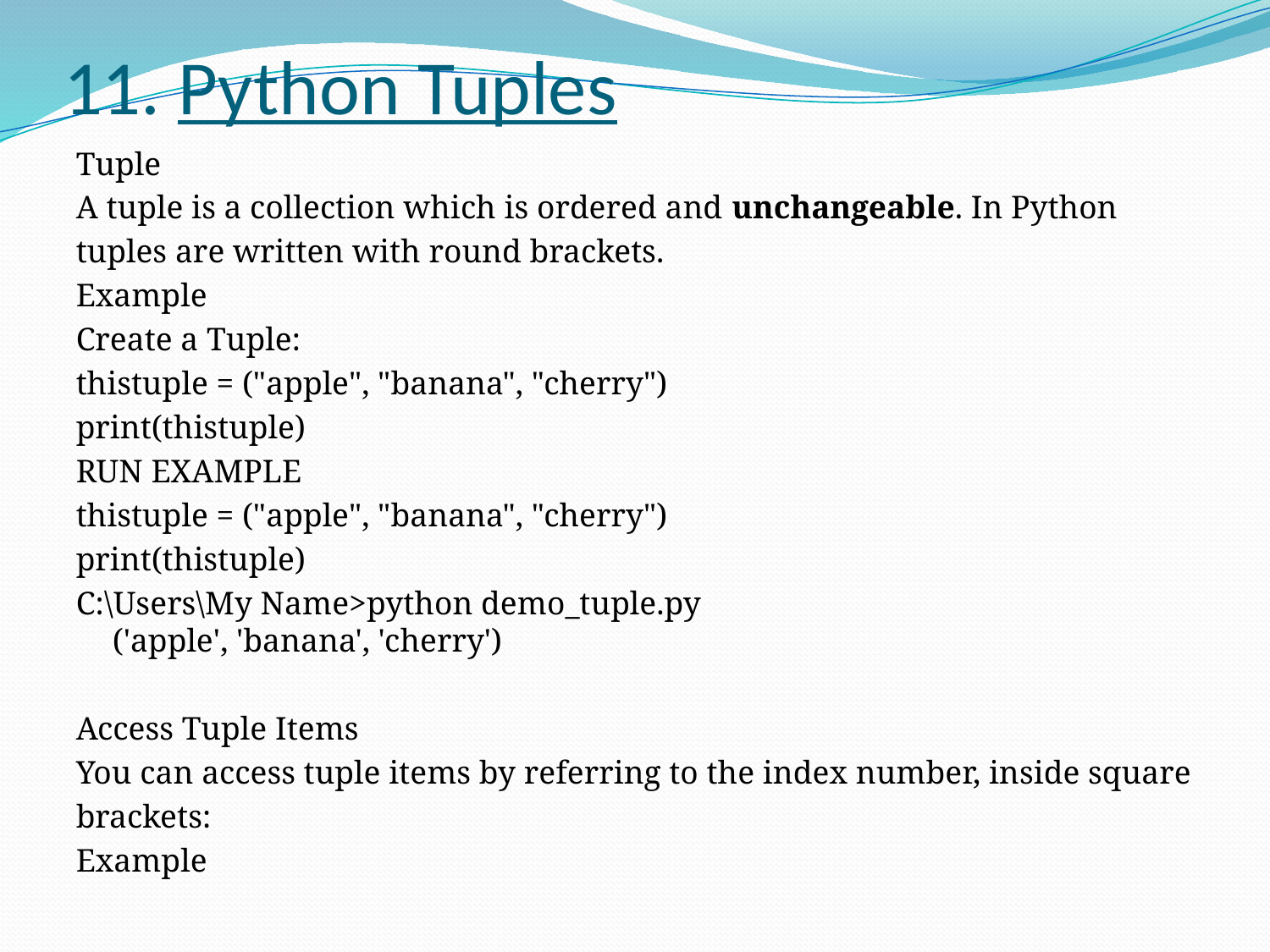

# 11. Python Tuples
Tuple
A tuple is a collection which is ordered and unchangeable. In Python
tuples are written with round brackets.
Example
Create a Tuple:
thistuple = ("apple", "banana", "cherry")
print(thistuple)
RUN EXAMPLE
thistuple = ("apple", "banana", "cherry")
print(thistuple)
C:\Users\My Name>python demo_tuple.py
('apple', 'banana', 'cherry')

Access Tuple Items
You can access tuple items by referring to the index number, inside square
brackets:
Example